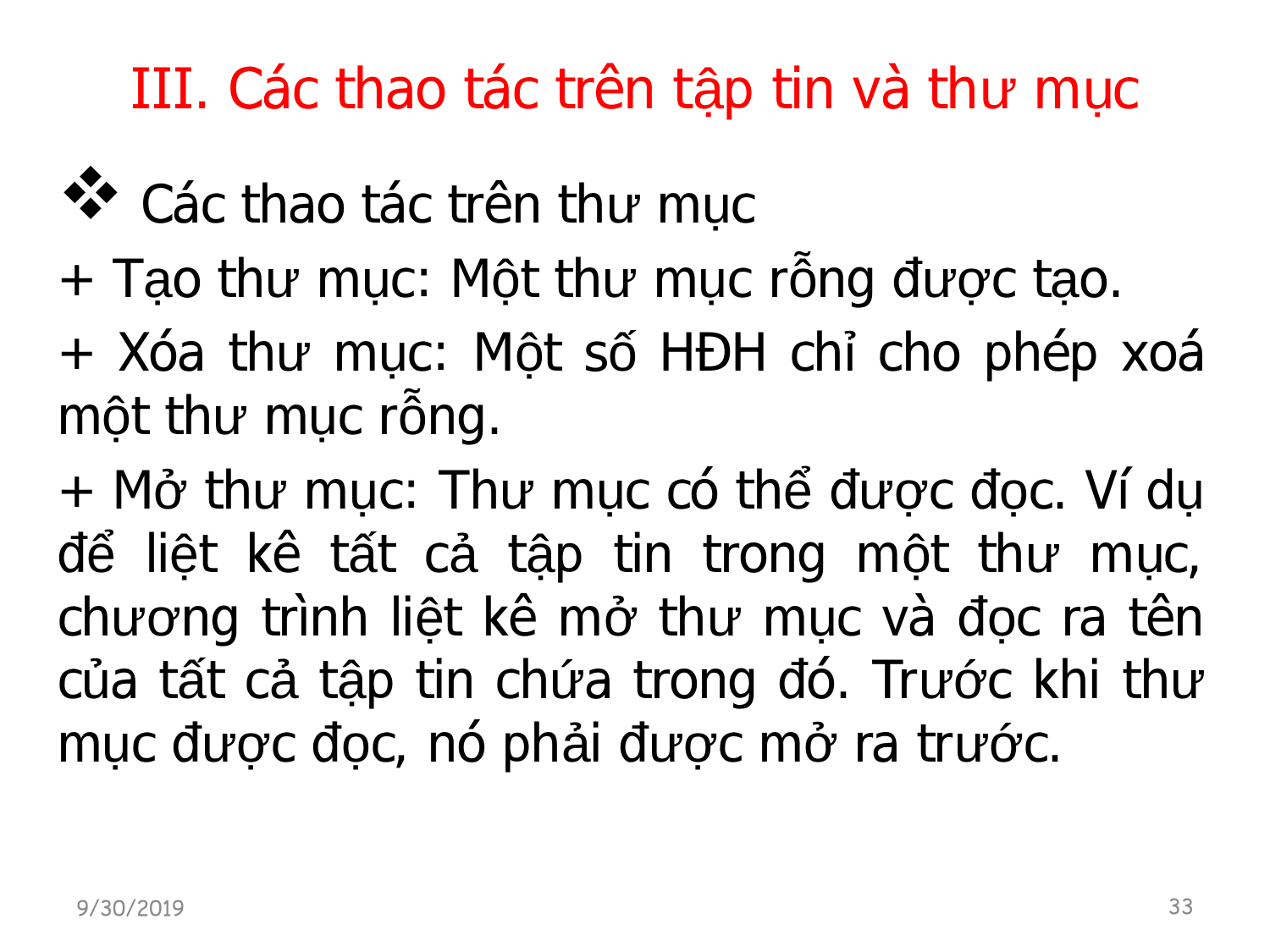

# III. Các thao tác trên tập tin và thư mục
 Các thao tác trên thư mục
+ Tạo thư mục: Một thư mục rỗng được tạo.
+ Xóa thư mục: Một số HĐH chỉ cho phép xoá một thư mục rỗng.
+ Mở thư mục: Thư mục có thể được đọc. Ví dụ để liệt kê tất cả tập tin trong một thư mục, chương trình liệt kê mở thư mục và đọc ra tên của tất cả tập tin chứa trong đó. Trước khi thư mục được đọc, nó phải được mở ra trước.
9/30/2019
33